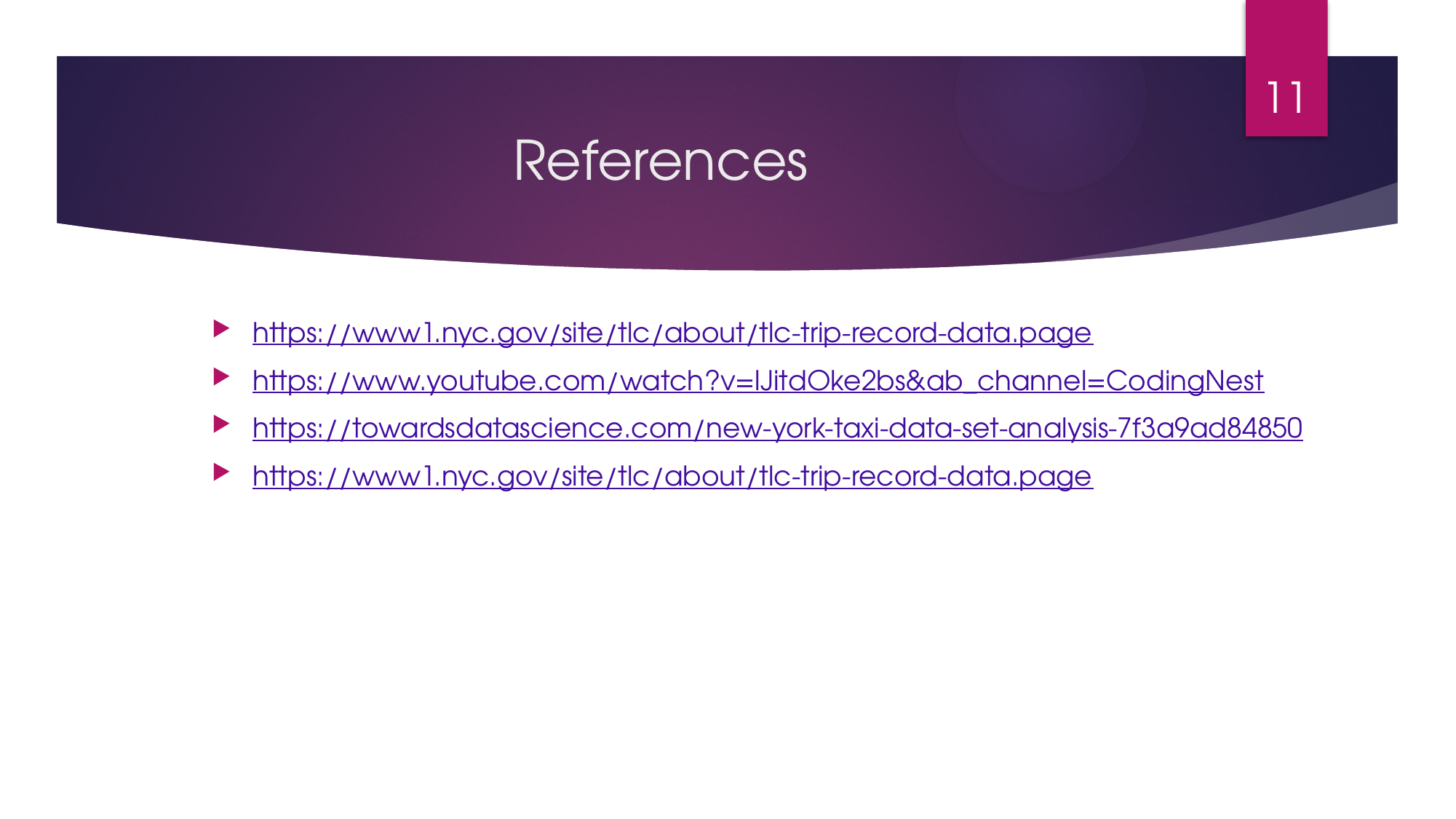

11
# References
https://www1.nyc.gov/site/tlc/about/tlc-trip-record-data.page
https://www.youtube.com/watch?v=lJitdOke2bs&ab_channel=CodingNest
https://towardsdatascience.com/new-york-taxi-data-set-analysis-7f3a9ad84850
https://www1.nyc.gov/site/tlc/about/tlc-trip-record-data.page